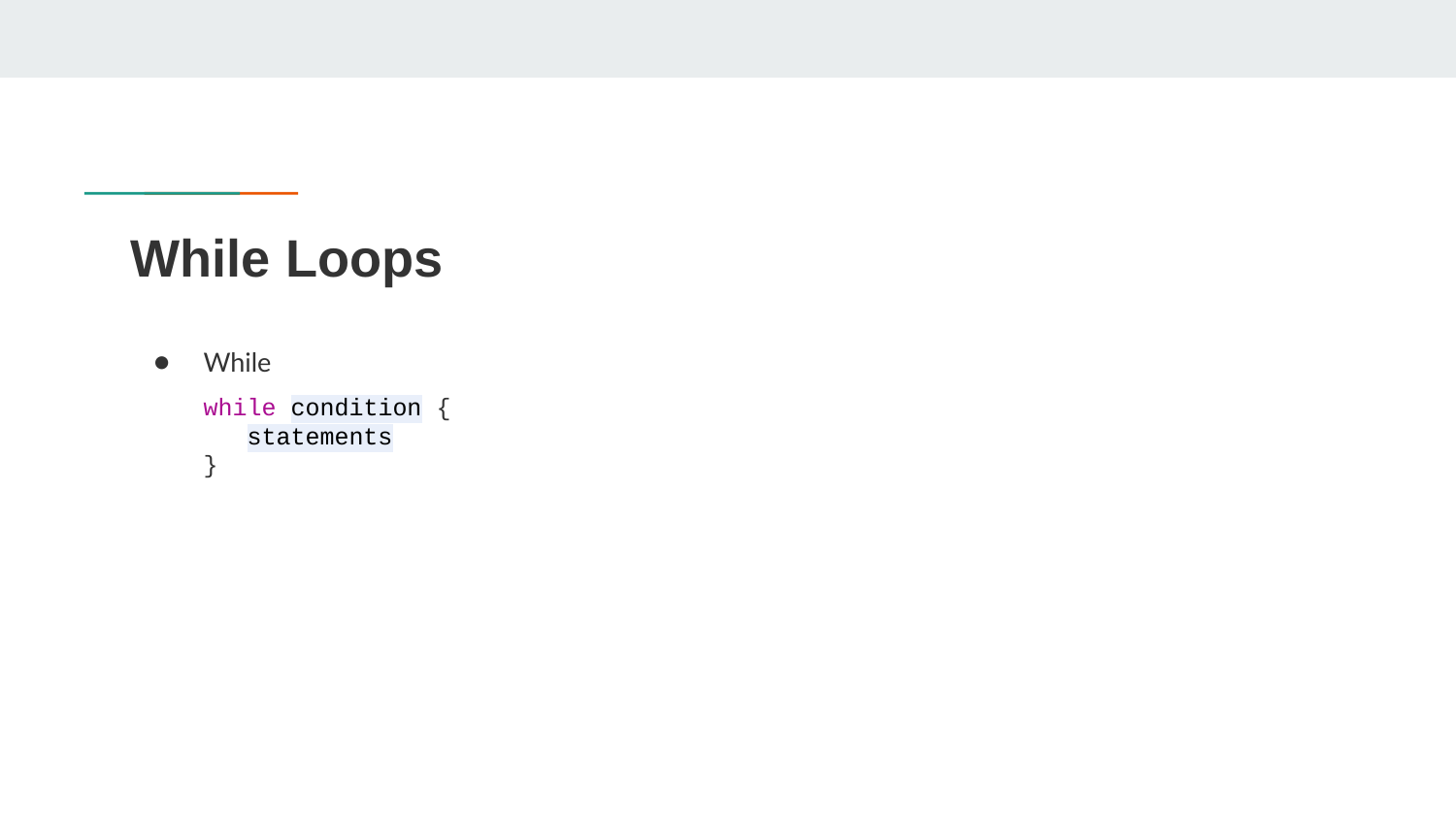

# While Loops

While
while condition {
   statements
}